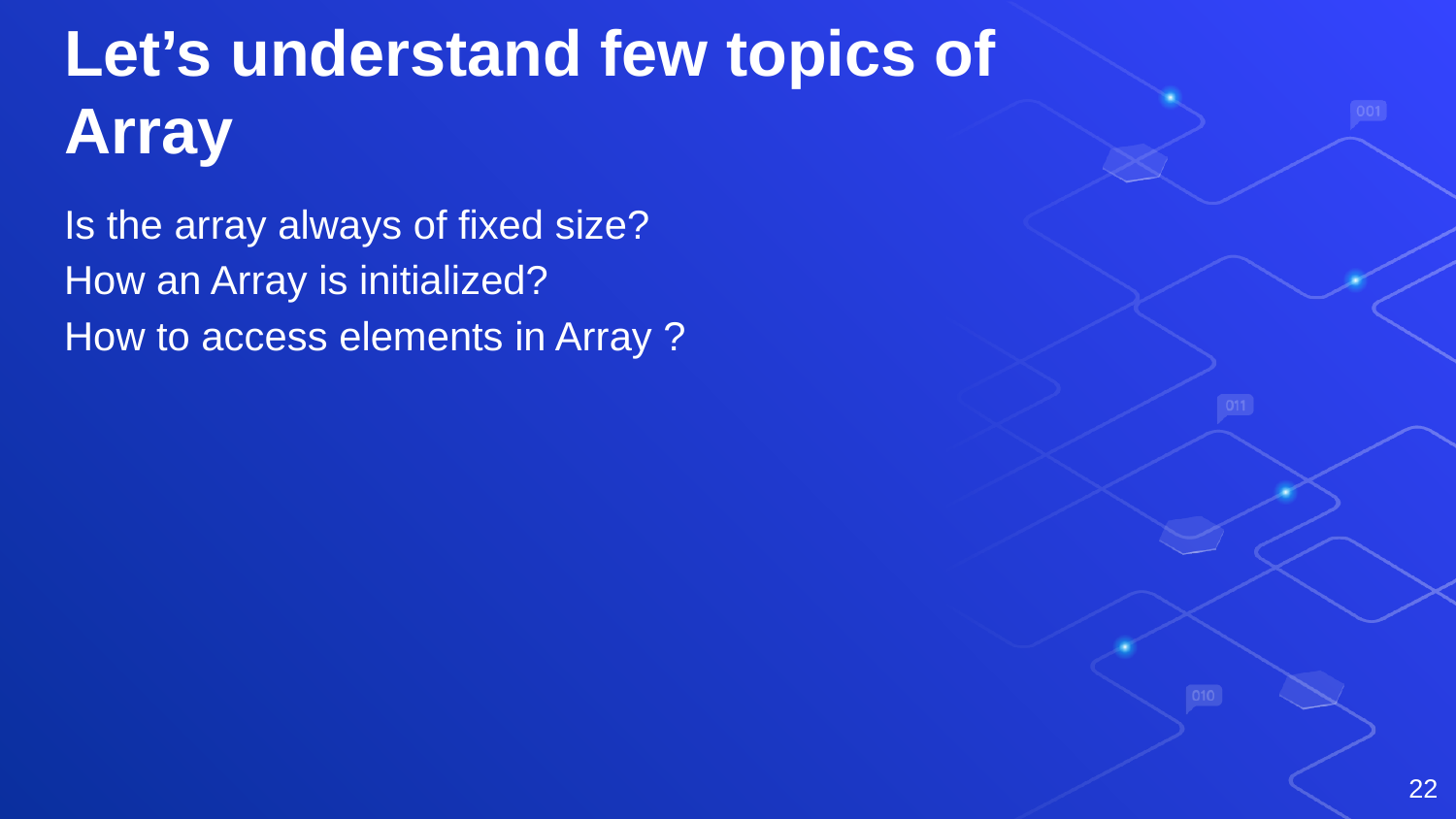

# Let’s understand few topics of Array
Is the array always of fixed size?
How an Array is initialized?
How to access elements in Array ?
22